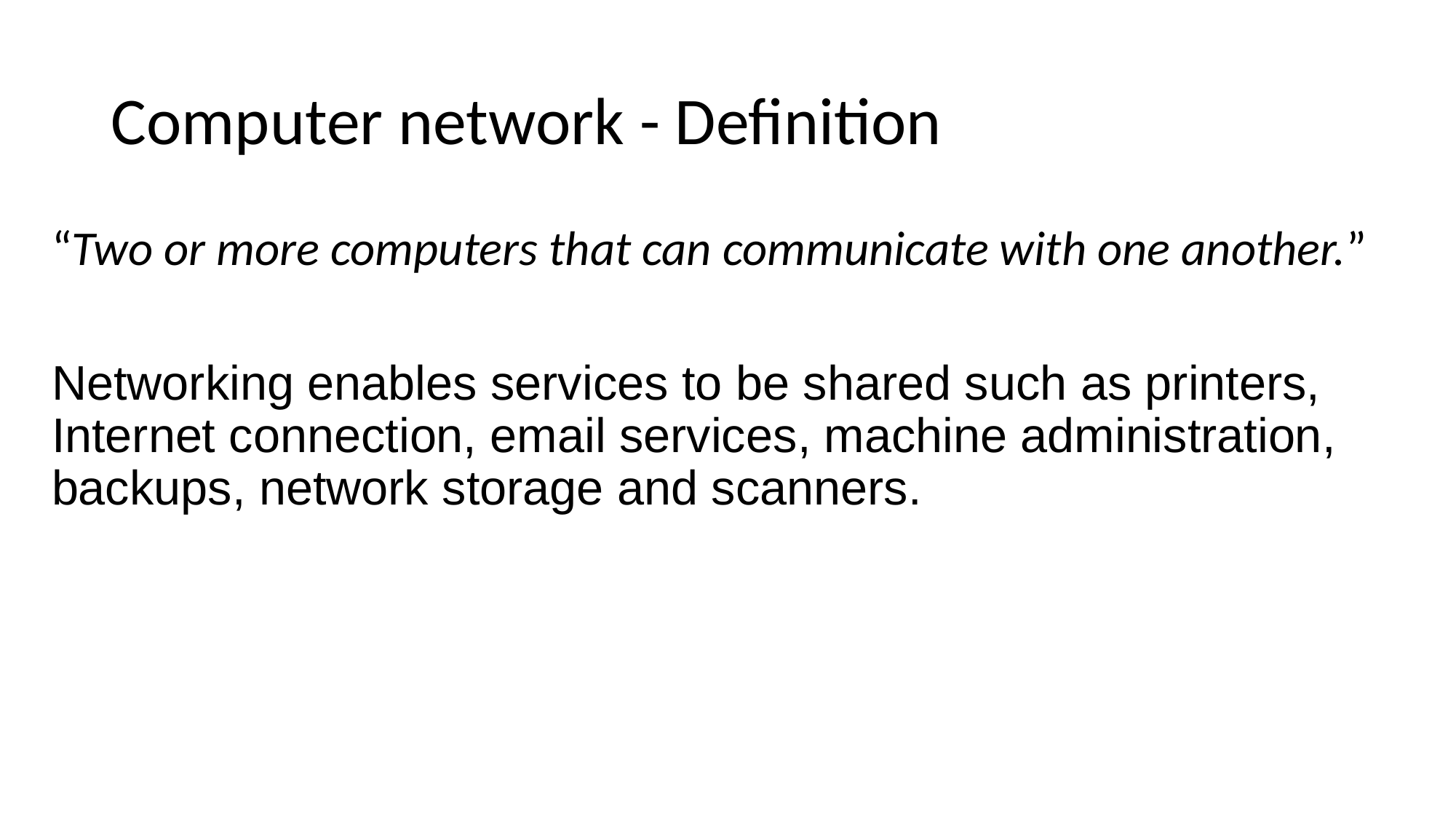

# Computer network - Definition
“Two or more computers that can communicate with one another.”

Networking enables services to be shared such as printers, Internet connection, email services, machine administration, backups, network storage and scanners.